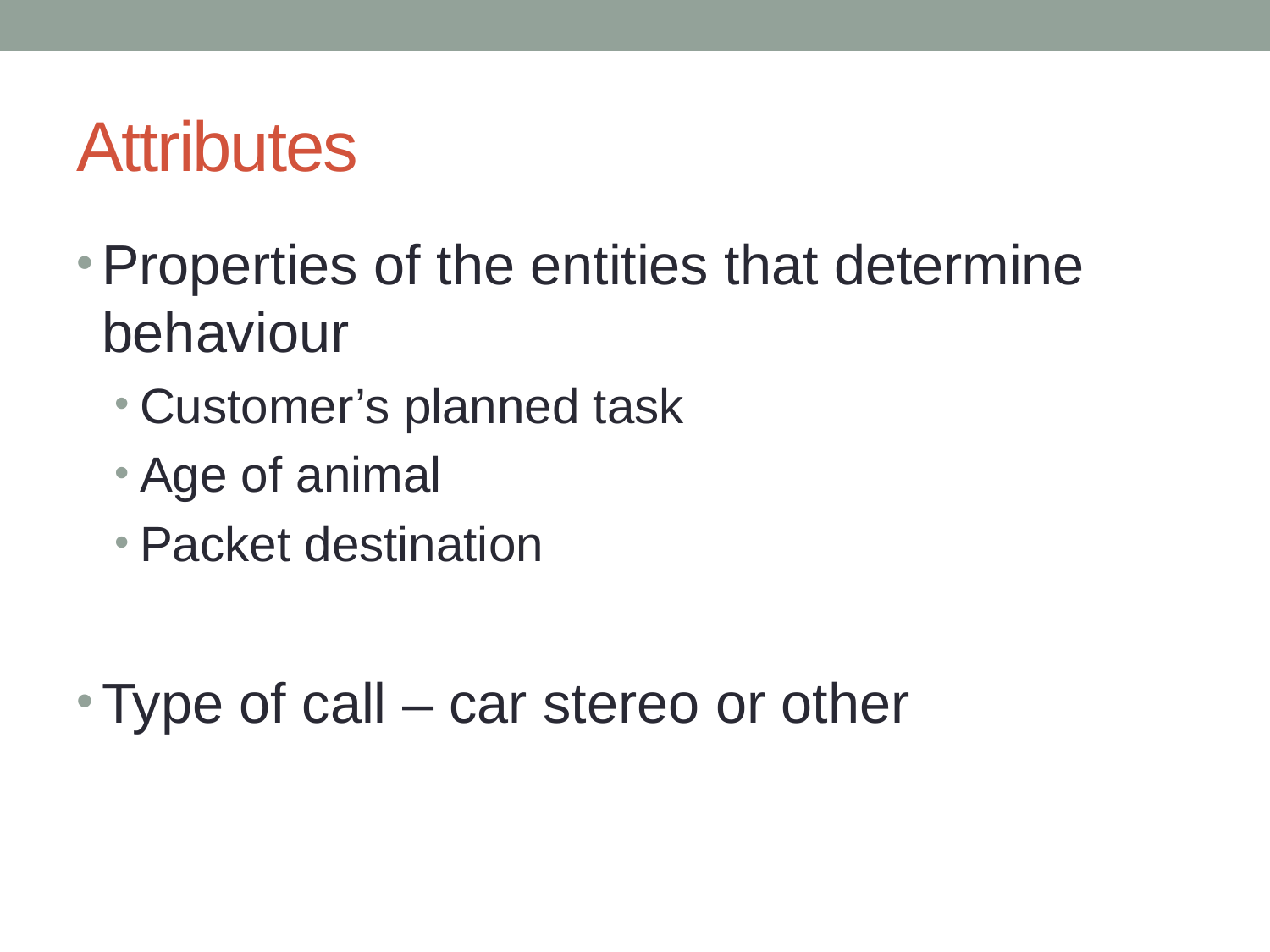

# Attributes
Properties of the entities that determine behaviour
Customer’s planned task
Age of animal
Packet destination

Type of call – car stereo or other